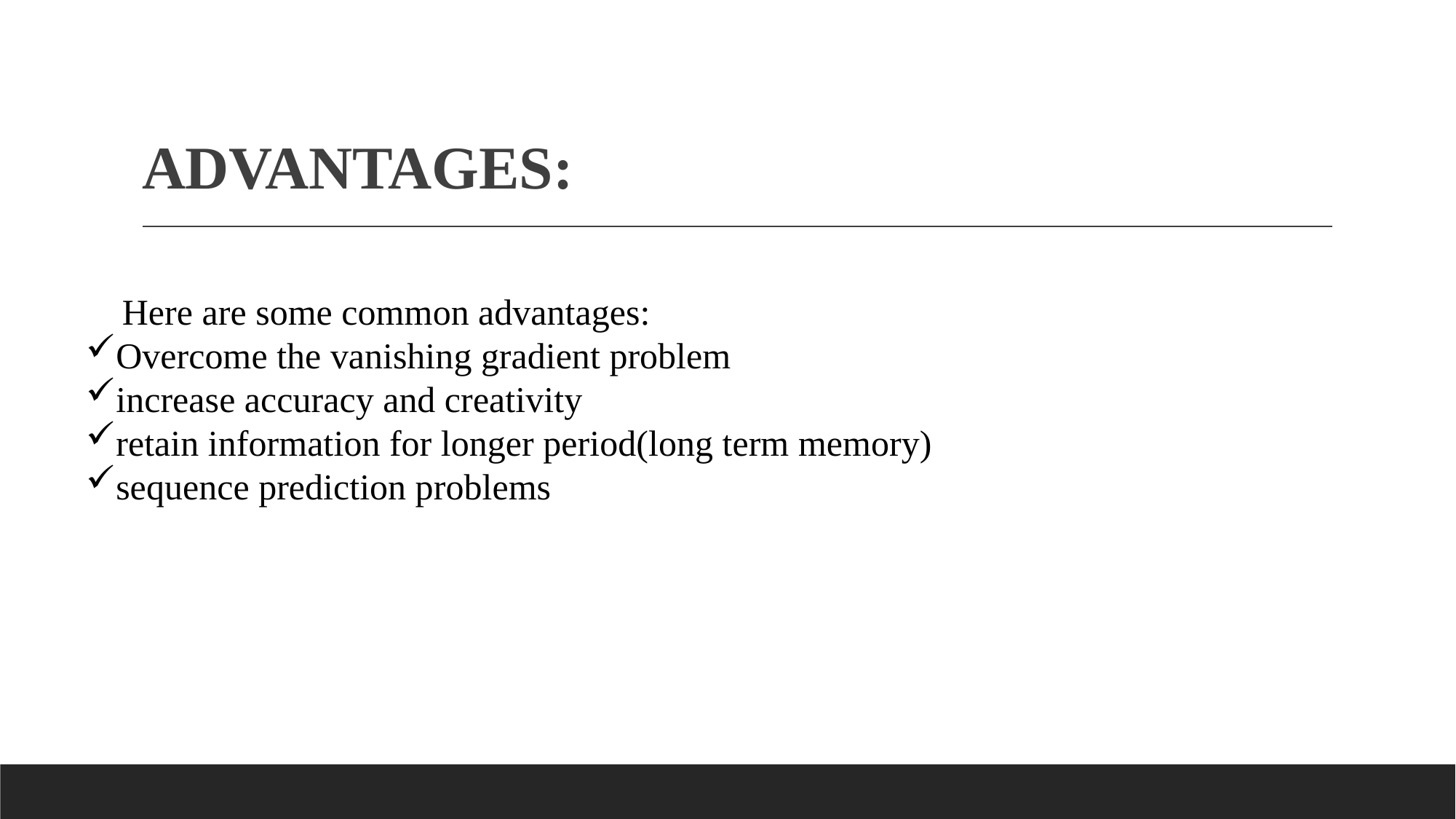

# ADVANTAGES:

    Here are some common advantages:
Overcome the vanishing gradient problem
increase accuracy and creativity
retain information for longer period(long term memory)
sequence prediction problems